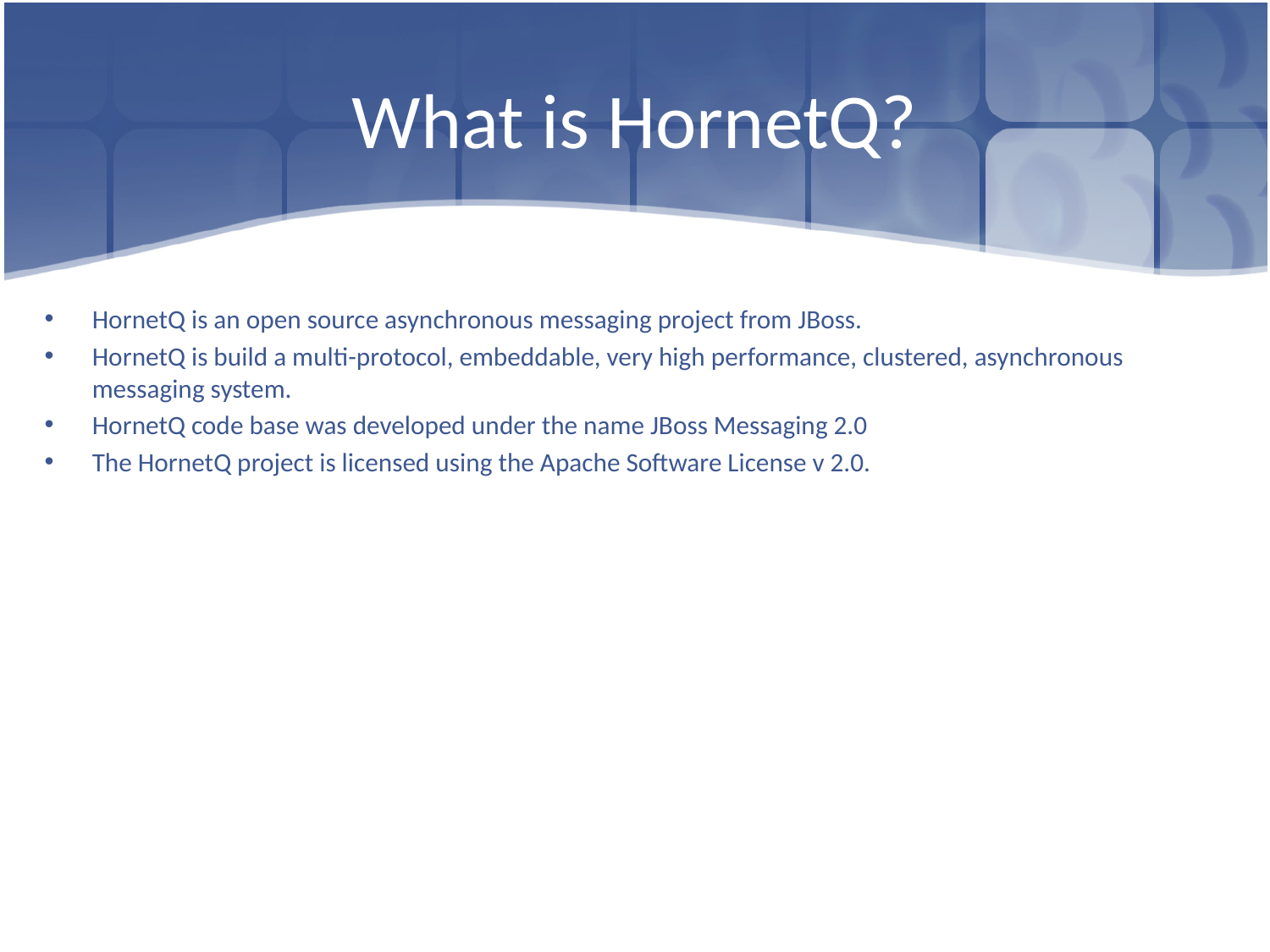

# What is HornetQ?
HornetQ is an open source asynchronous messaging project from JBoss.
HornetQ is build a multi-protocol, embeddable, very high performance, clustered, asynchronous messaging system.
HornetQ code base was developed under the name JBoss Messaging 2.0
The HornetQ project is licensed using the Apache Software License v 2.0.